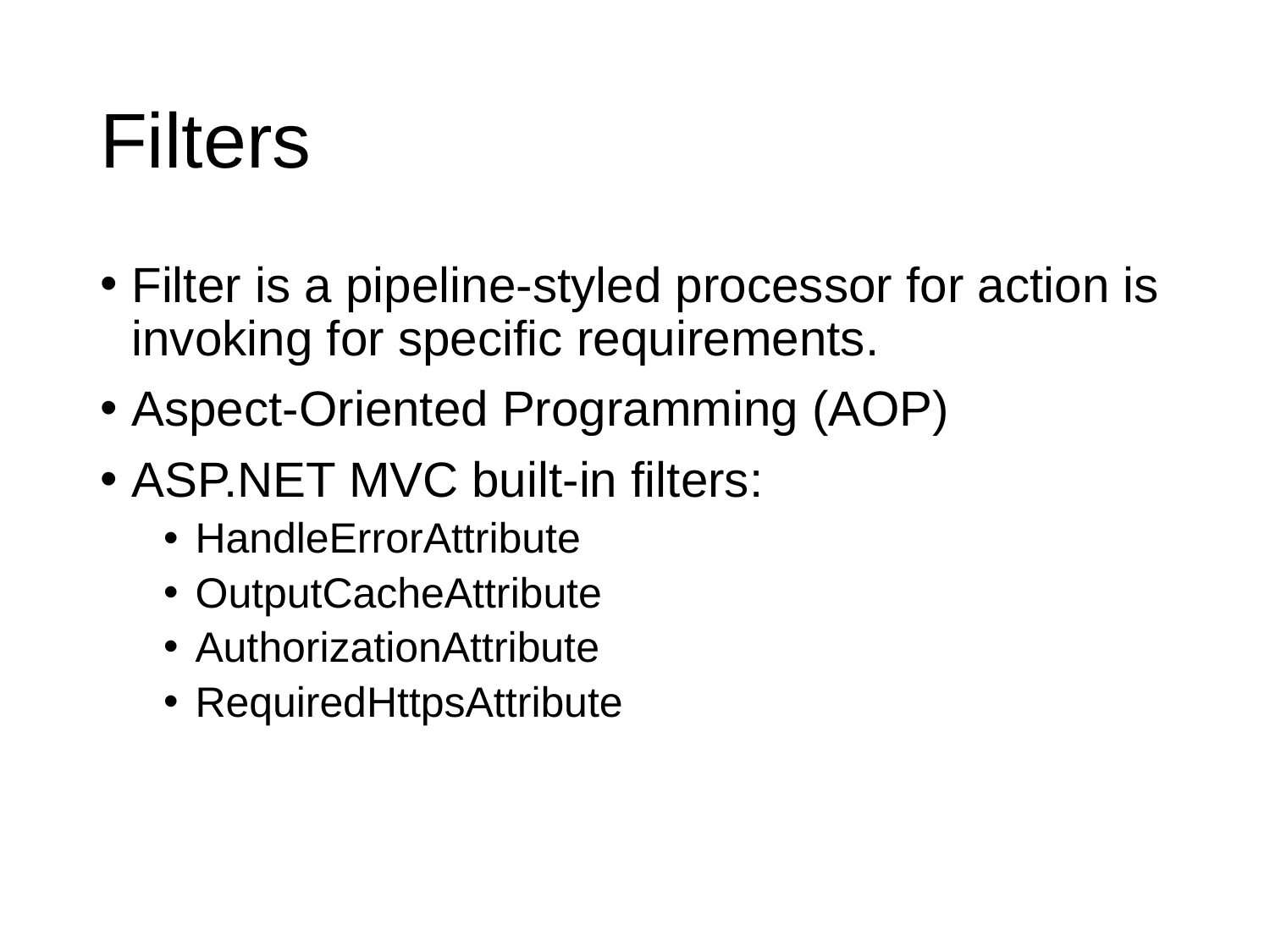

# Filters
Filter is a pipeline-styled processor for action is invoking for specific requirements.
Aspect-Oriented Programming (AOP)
ASP.NET MVC built-in filters:
HandleErrorAttribute
OutputCacheAttribute
AuthorizationAttribute
RequiredHttpsAttribute